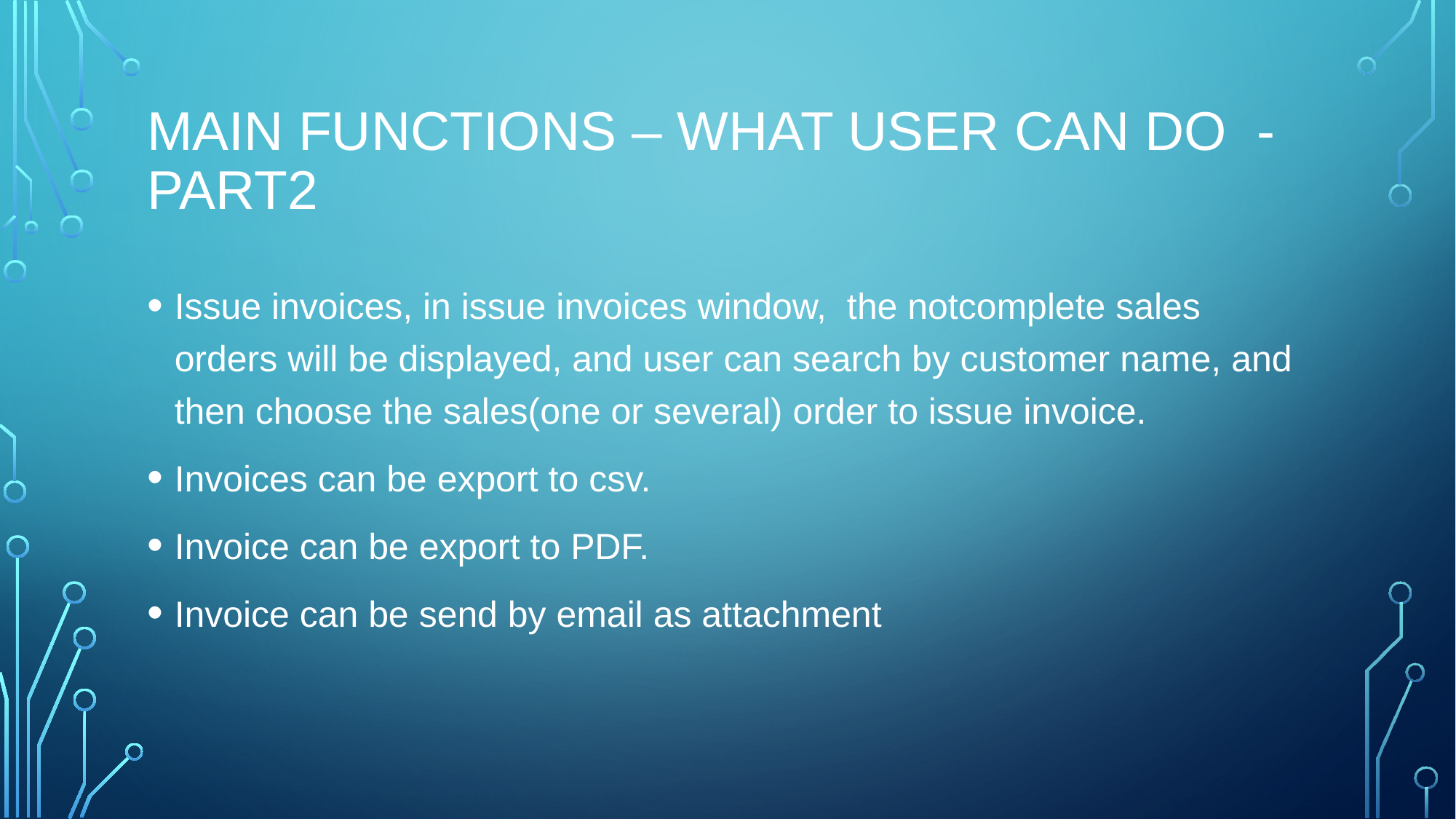

# Main functions – what user can do  - part2
Issue invoices, in issue invoices window,  the notcomplete sales orders will be displayed, and user can search by customer name, and then choose the sales(one or several) order to issue invoice.
Invoices can be export to csv.
Invoice can be export to PDF.
Invoice can be send by email as attachment